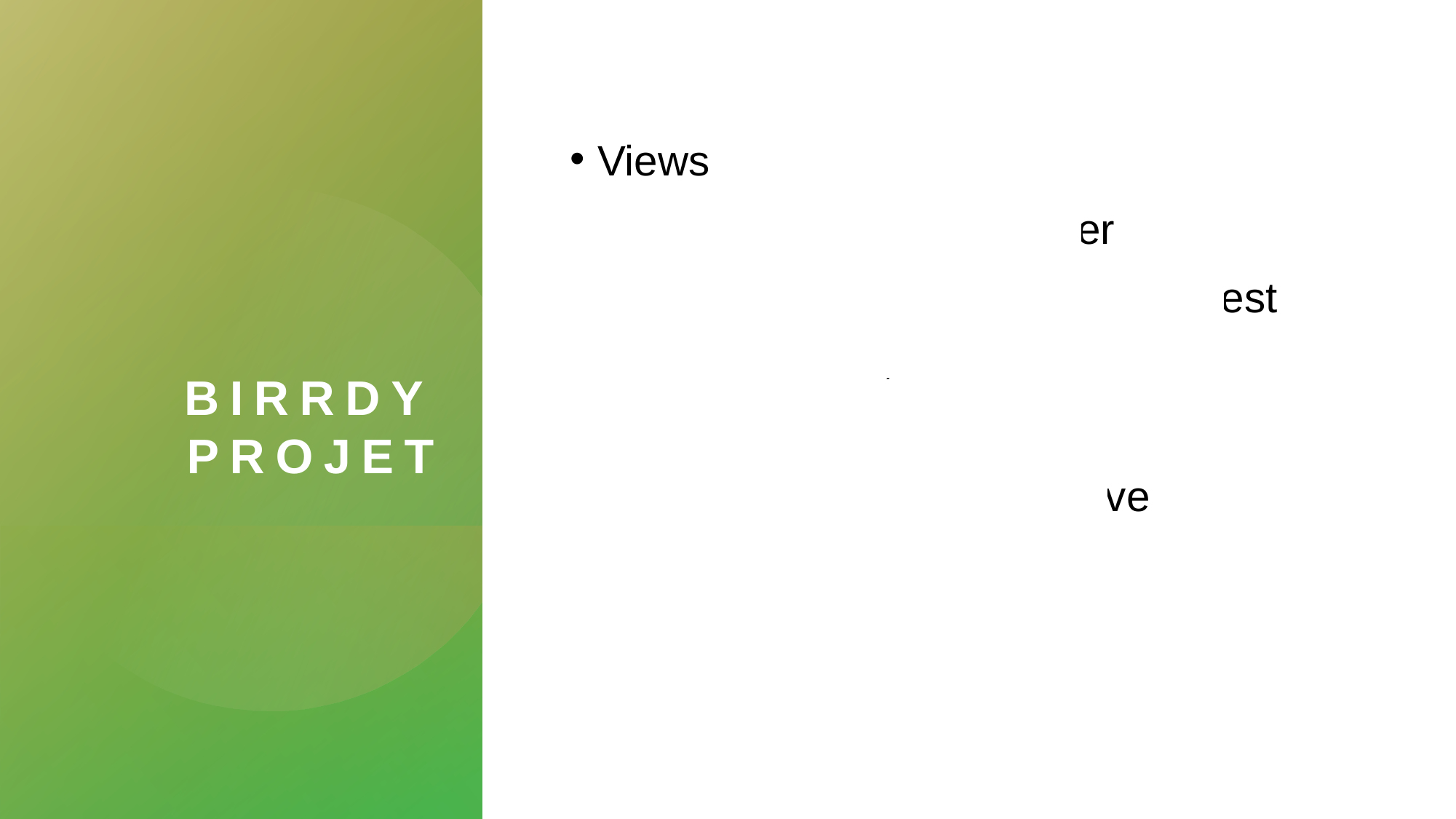

# Birrdy    Projet
Views
Index: objects.all, render
Detail: objects.get, Form, request informations, save
AddPost: request.user, redirect
Like / Dislike: add, remove
Signup: form.add_error, authentificate, login
Login / logout